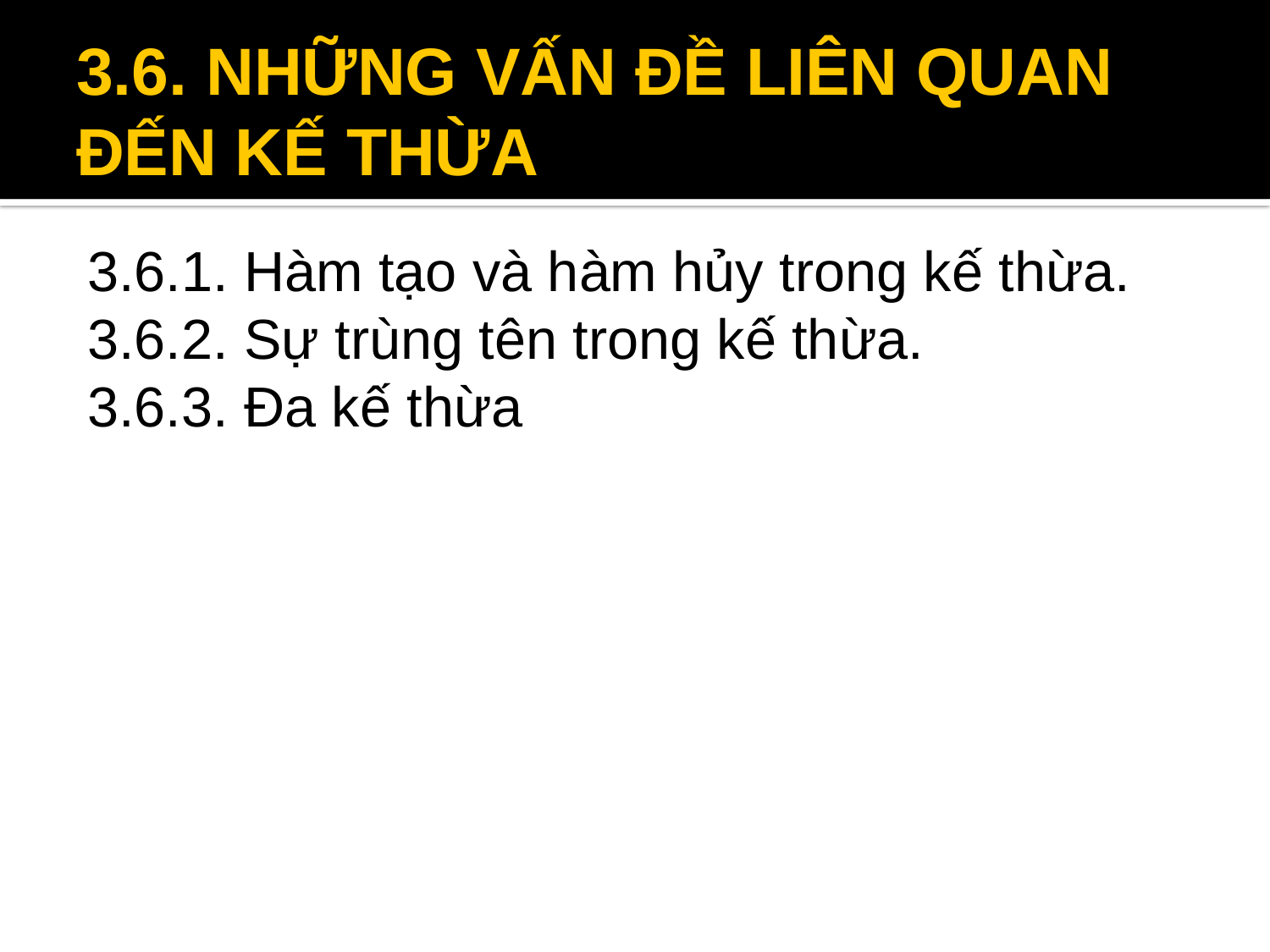

# 3.6. NHỮNG VẤN ĐỀ LIÊN QUAN ĐẾN KẾ THỪA
3.6.1. Hàm tạo và hàm hủy trong kế thừa.
3.6.2. Sự trùng tên trong kế thừa.
3.6.3. Đa kế thừa